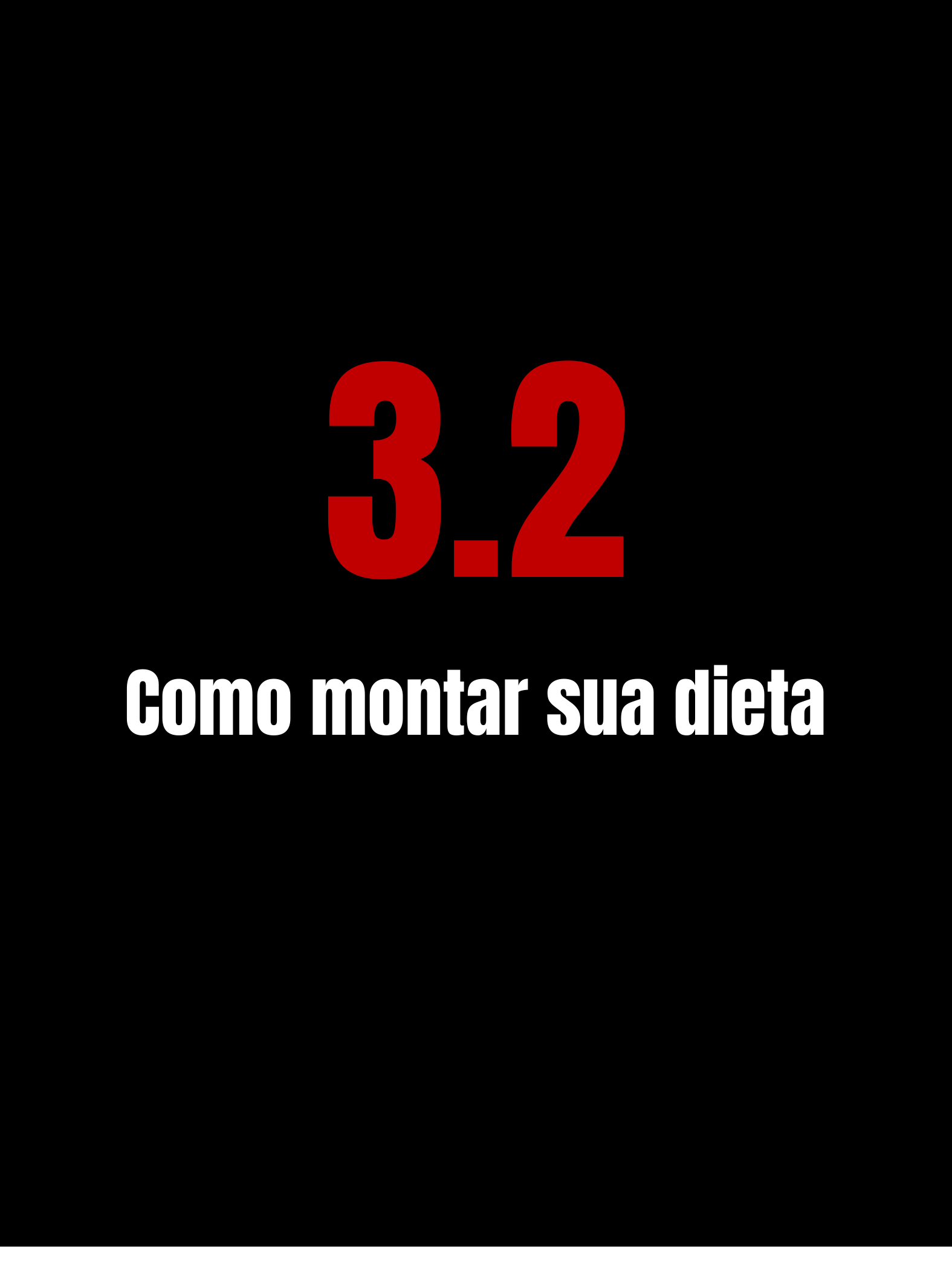

3.2
Como montar sua dieta
Construindo gigantes
16